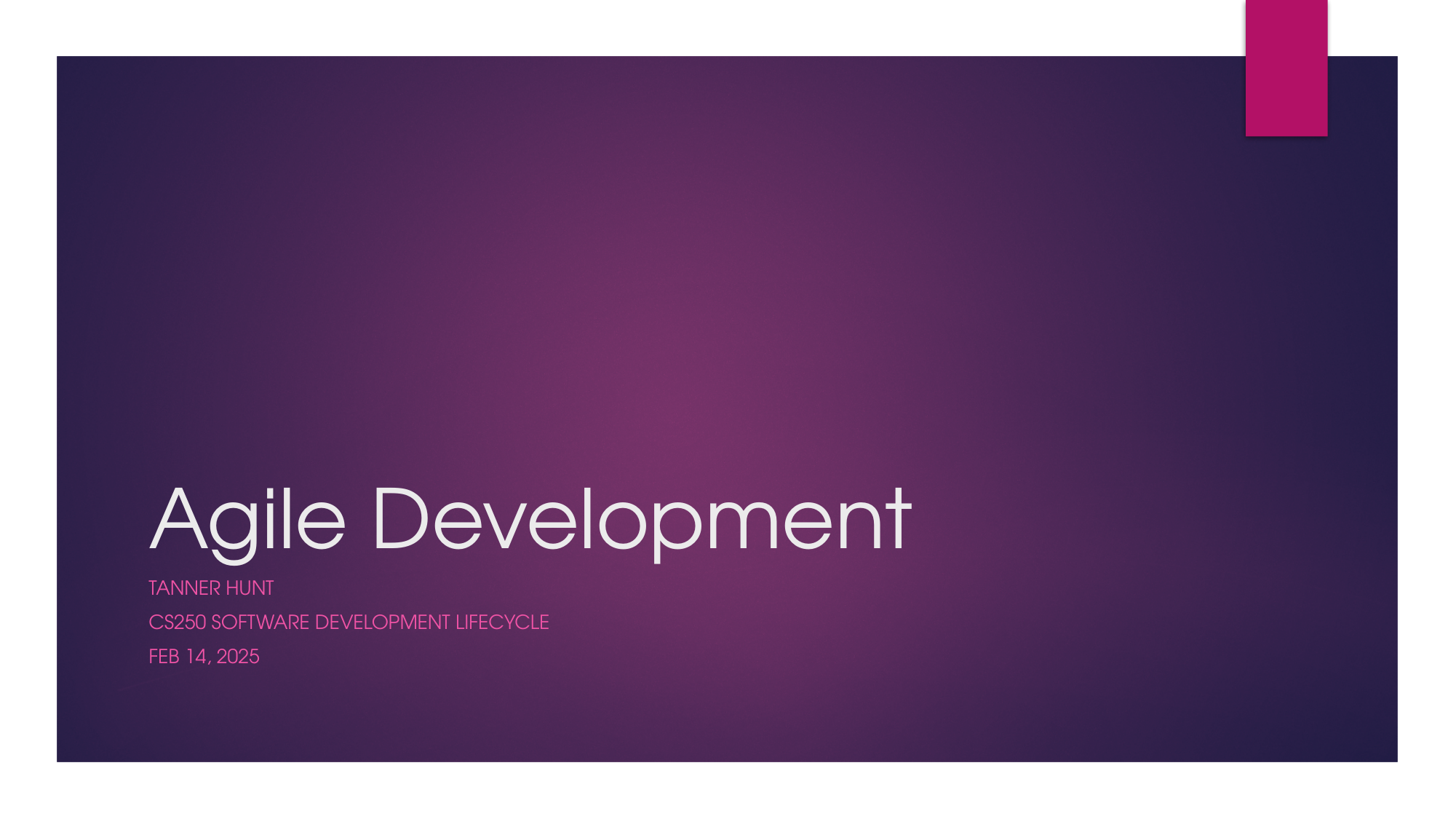

# Agile Development
Tanner Hunt
CS250 Software Development Lifecycle
Feb 14, 2025